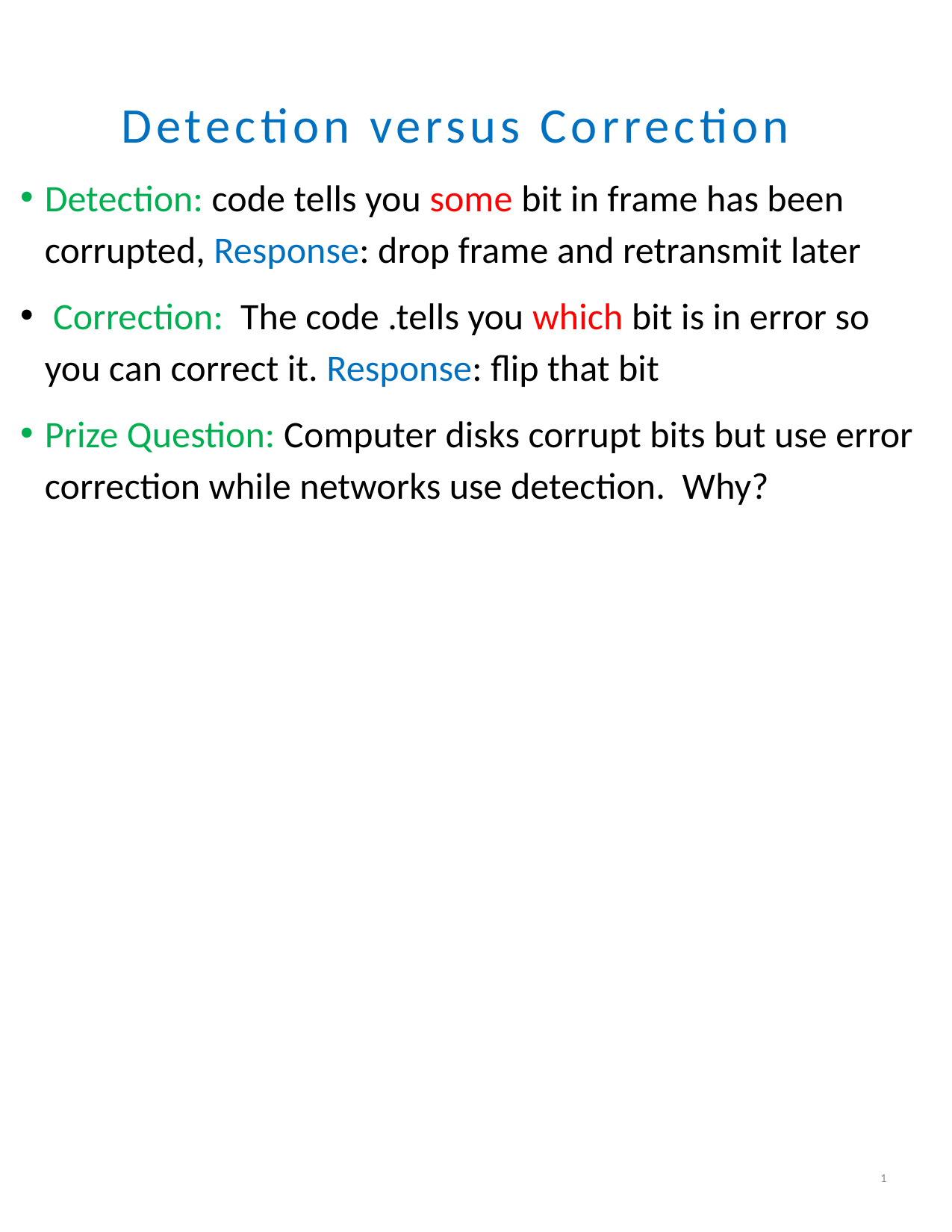

1
Detection versus Correction
Detection: code tells you some bit in frame has been corrupted, Response: drop frame and retransmit later
 Correction:  The code .tells you which bit is in error so you can correct it. Response: flip that bit
Prize Question: Computer disks corrupt bits but use error correction while networks use detection.  Why?